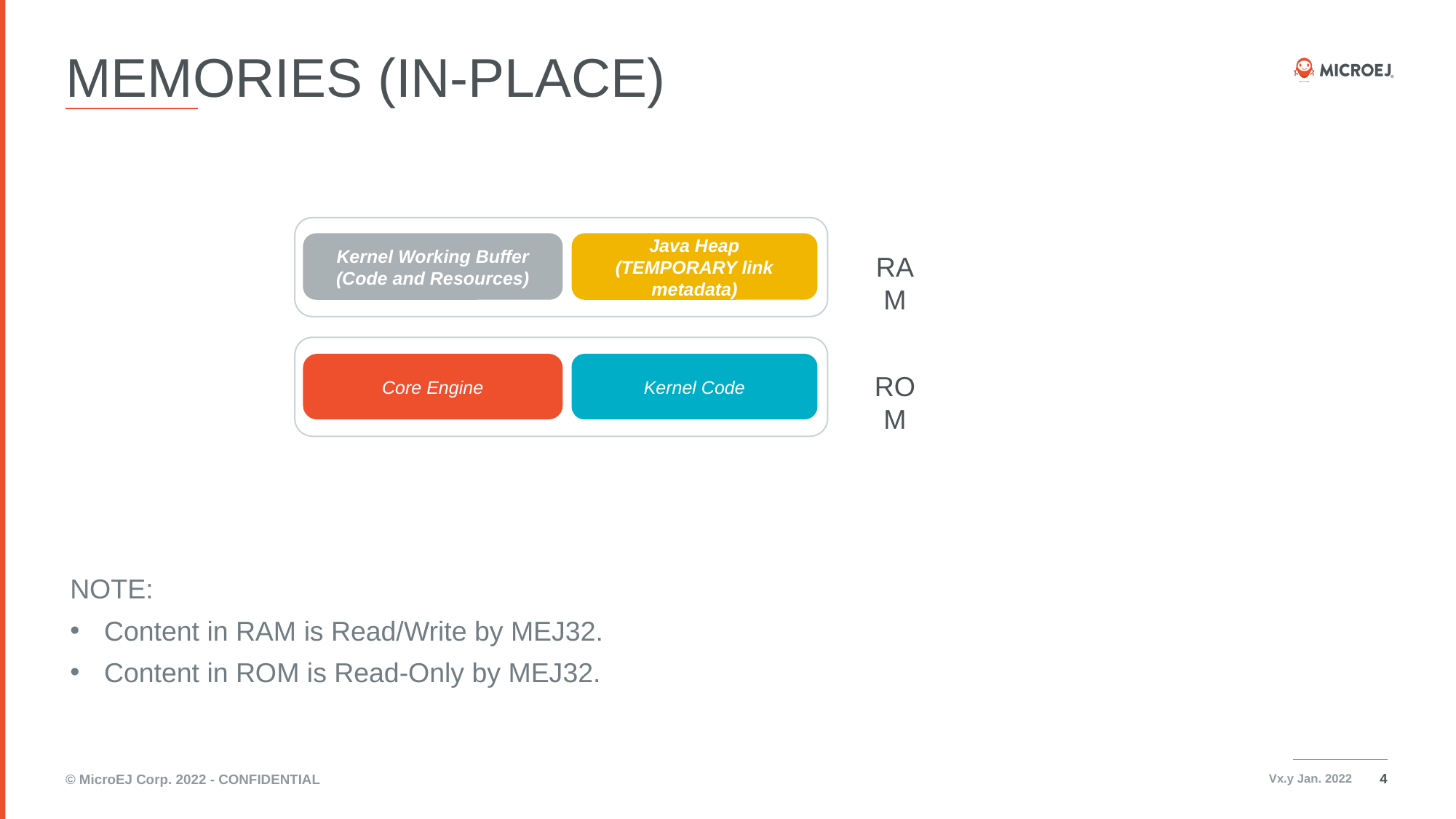

# MemorIES (IN-PLACE)

Kernel Working Buffer
(Code and Resources)
Java Heap
(TEMPORARY link metadata)
RAM

Core Engine
Kernel Code
ROM
NOTE:
Content in RAM is Read/Write by MEJ32.
Content in ROM is Read-Only by MEJ32.
© MicroEJ Corp. 2022 - CONFIDENTIAL
Vx.y Jan. 2022